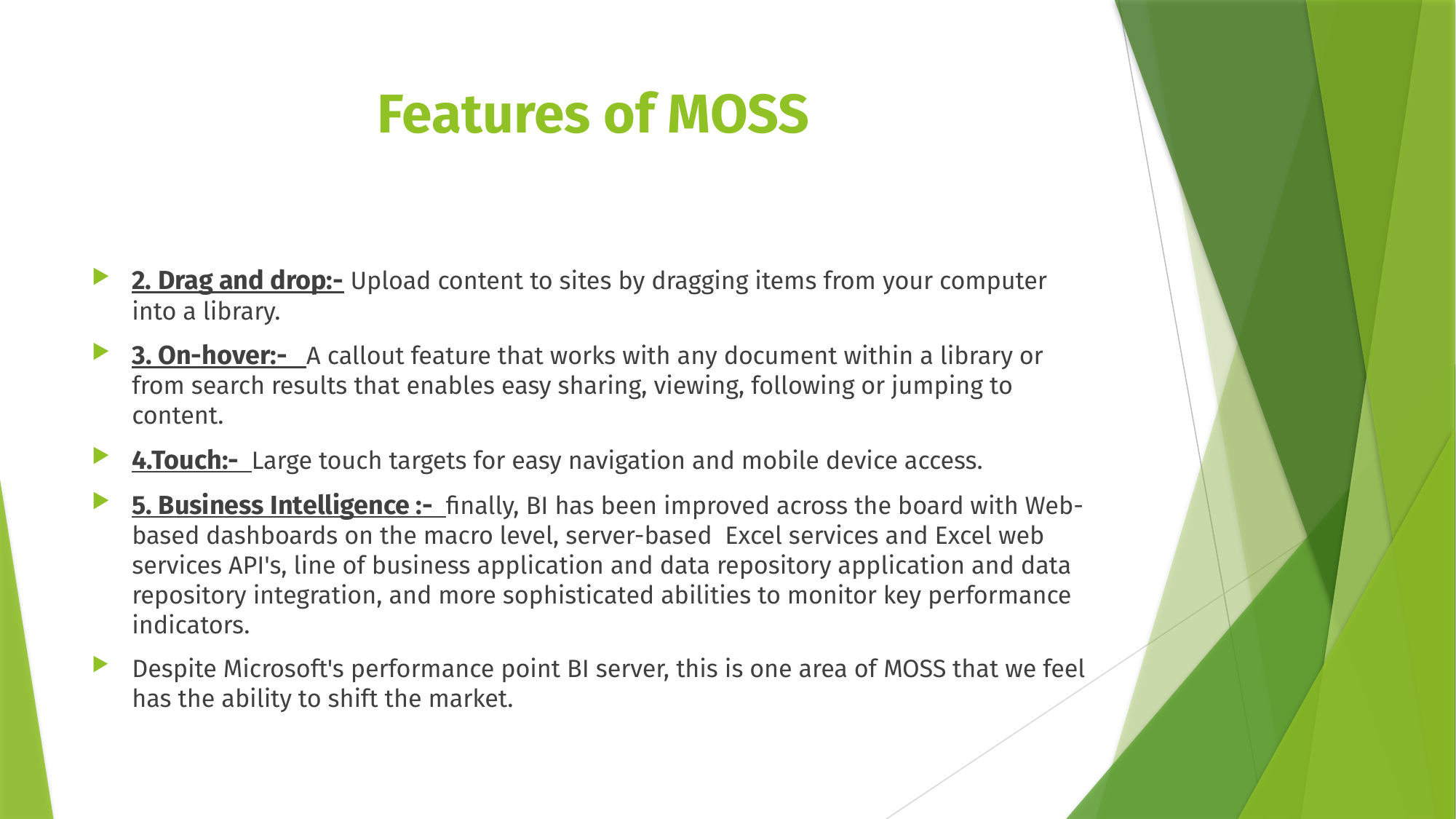

# Features of MOSS
2. Drag and drop:- Upload content to sites by dragging items from your computer into a library.
3. On-hover:-   A callout feature that works with any document within a library or from search results that enables easy sharing, viewing, following or jumping to content.
4.Touch:-  Large touch targets for easy navigation and mobile device access.
5. Business Intelligence :-  finally, BI has been improved across the board with Web-based dashboards on the macro level, server-based  Excel services and Excel web services API's, line of business application and data repository application and data repository integration, and more sophisticated abilities to monitor key performance indicators.
Despite Microsoft's performance point BI server, this is one area of MOSS that we feel has the ability to shift the market.